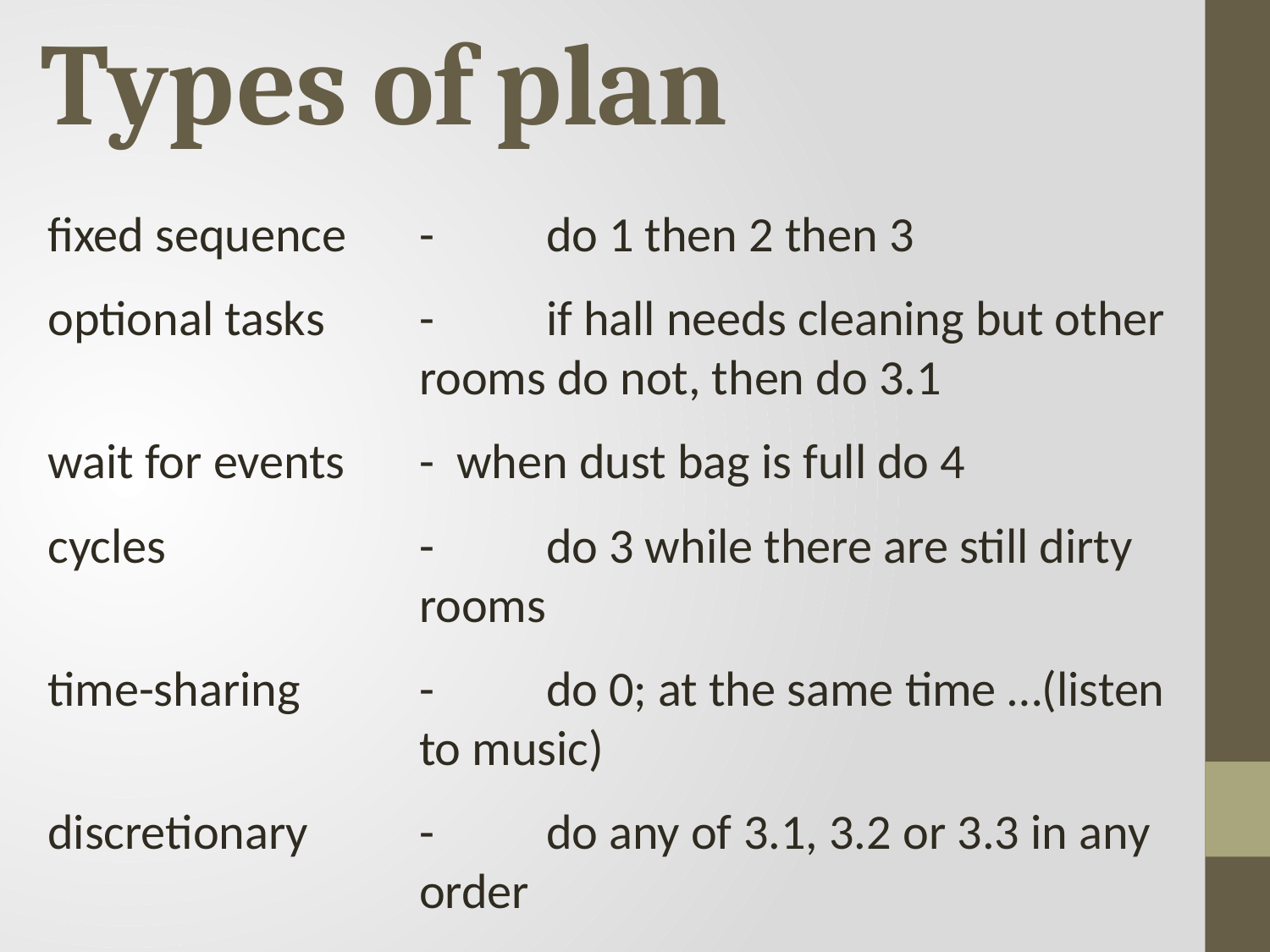

# Types of plan
fixed sequence	-	do 1 then 2 then 3
optional tasks	-	if hall needs cleaning but other rooms do not, then do 3.1
wait for events	-  when dust bag is full do 4
cycles	-	do 3 while there are still dirty rooms
time-sharing	-	do 0; at the same time …(listen to music)
discretionary	-	do any of 3.1, 3.2 or 3.3 in any order
mixtures	-	most plans involve several of the above